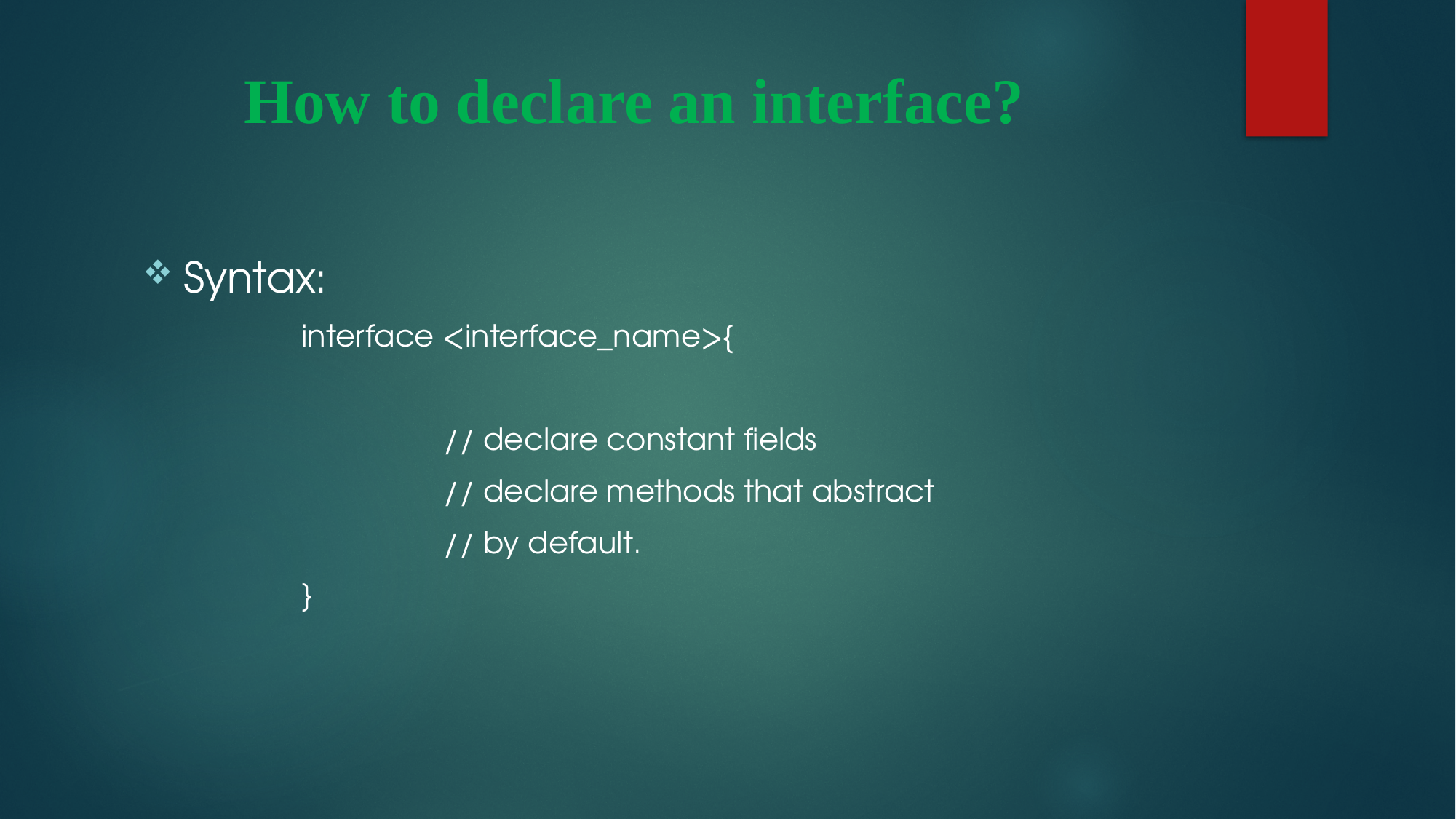

# How to declare an interface?
Syntax:
                   interface <interface_name>{

                                    // declare constant fields
                                    // declare methods that abstract
                                    // by default.
                   }